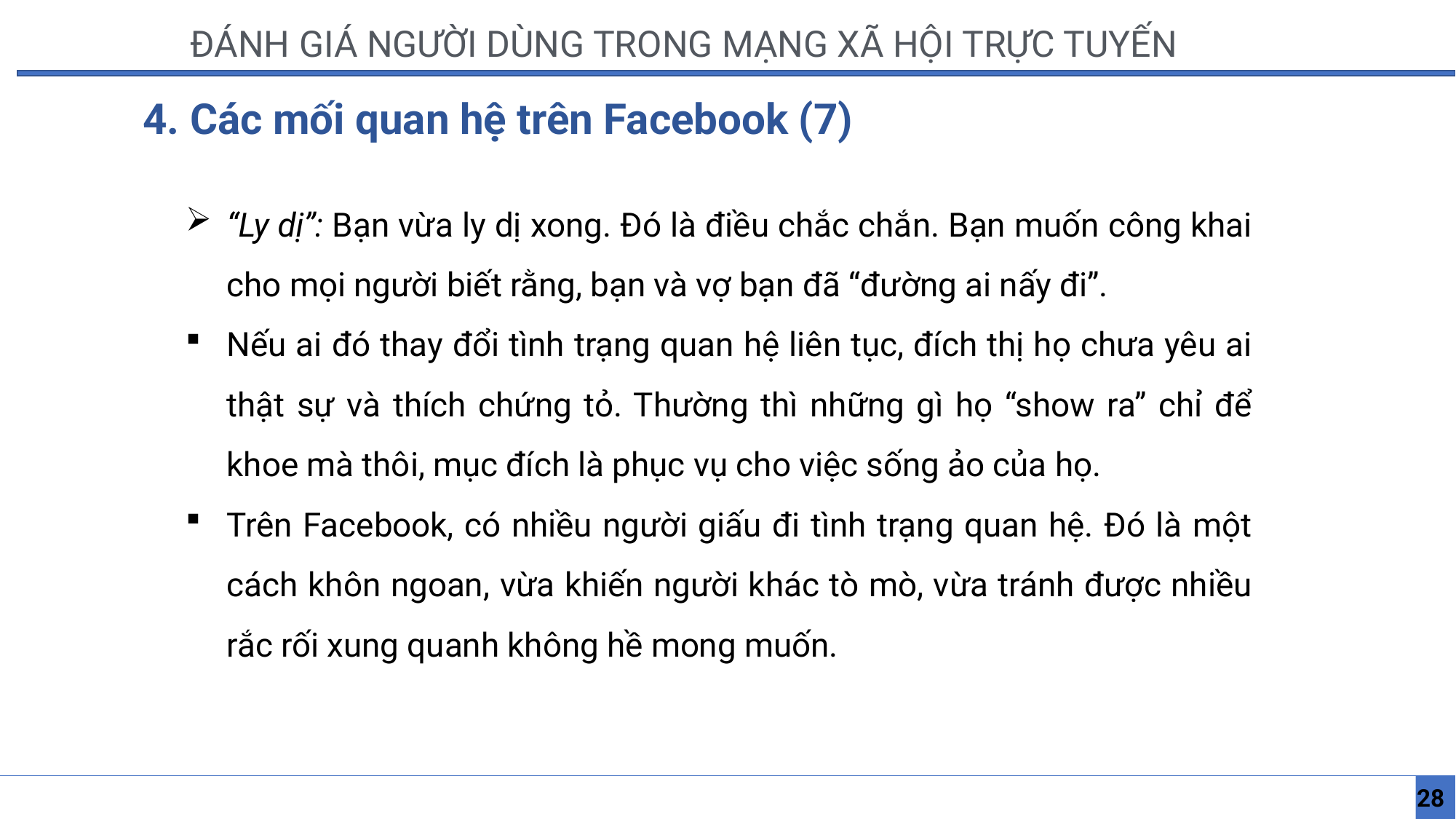

ĐÁNH GIÁ NGƯỜI DÙNG TRONG MẠNG XÃ HỘI TRỰC TUYẾN

4. Các mối quan hệ trên Facebook (7)
“Ly dị”: Bạn vừa ly dị xong. Đó là điều chắc chắn. Bạn muốn công khai cho mọi người biết rằng, bạn và vợ bạn đã “đường ai nấy đi”.
Nếu ai đó thay đổi tình trạng quan hệ liên tục, đích thị họ chưa yêu ai thật sự và thích chứng tỏ. Thường thì những gì họ “show ra” chỉ để khoe mà thôi, mục đích là phục vụ cho việc sống ảo của họ.
Trên Facebook, có nhiều người giấu đi tình trạng quan hệ. Đó là một cách khôn ngoan, vừa khiến người khác tò mò, vừa tránh được nhiều rắc rối xung quanh không hề mong muốn.

28